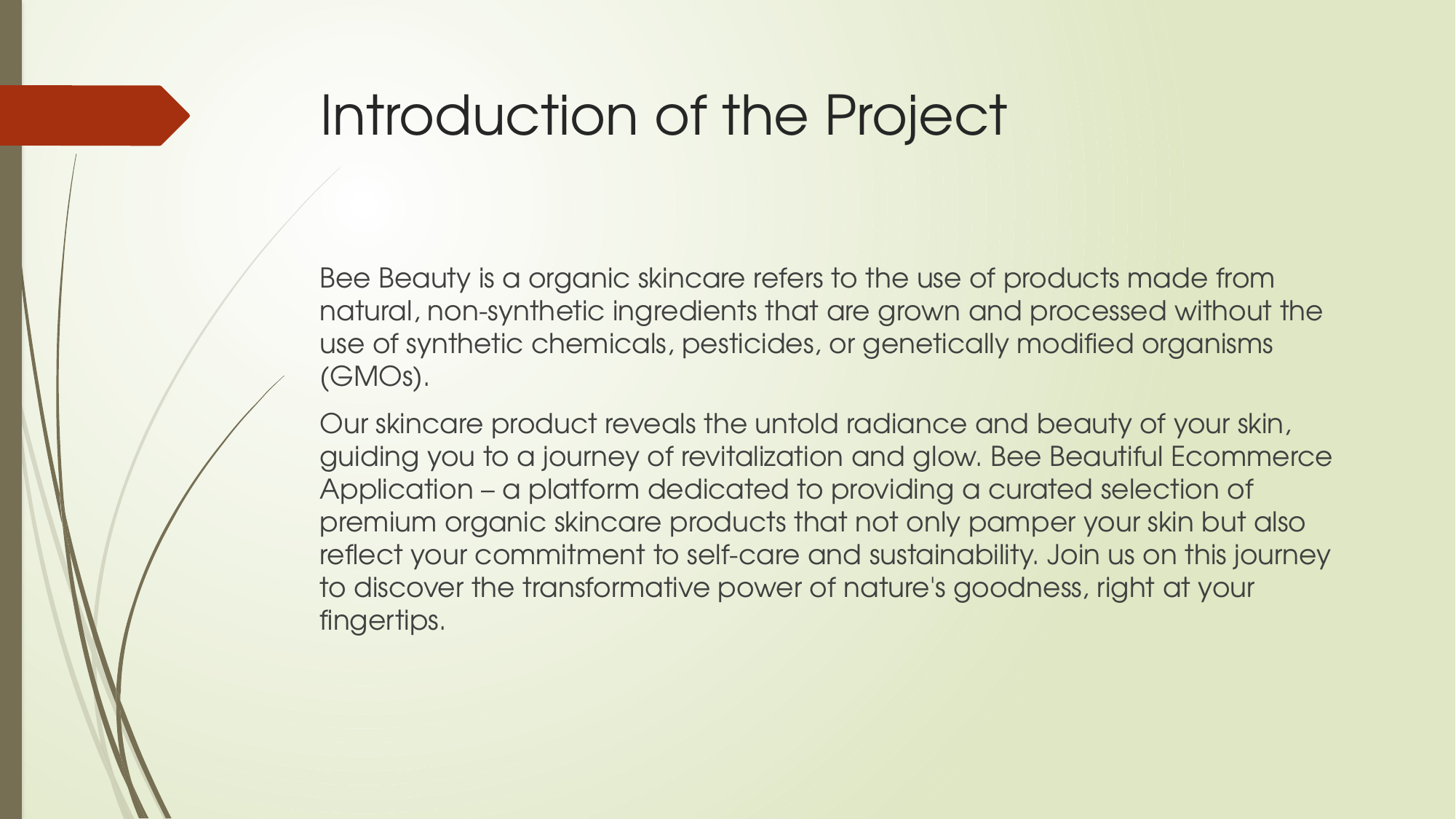

# Introduction of the Project
Bee Beauty is a organic skincare refers to the use of products made from natural, non-synthetic ingredients that are grown and processed without the use of synthetic chemicals, pesticides, or genetically modified organisms (GMOs).
Our skincare product reveals the untold radiance and beauty of your skin, guiding you to a journey of revitalization and glow. Bee Beautiful Ecommerce Application – a platform dedicated to providing a curated selection of premium organic skincare products that not only pamper your skin but also reflect your commitment to self-care and sustainability. Join us on this journey to discover the transformative power of nature's goodness, right at your fingertips.